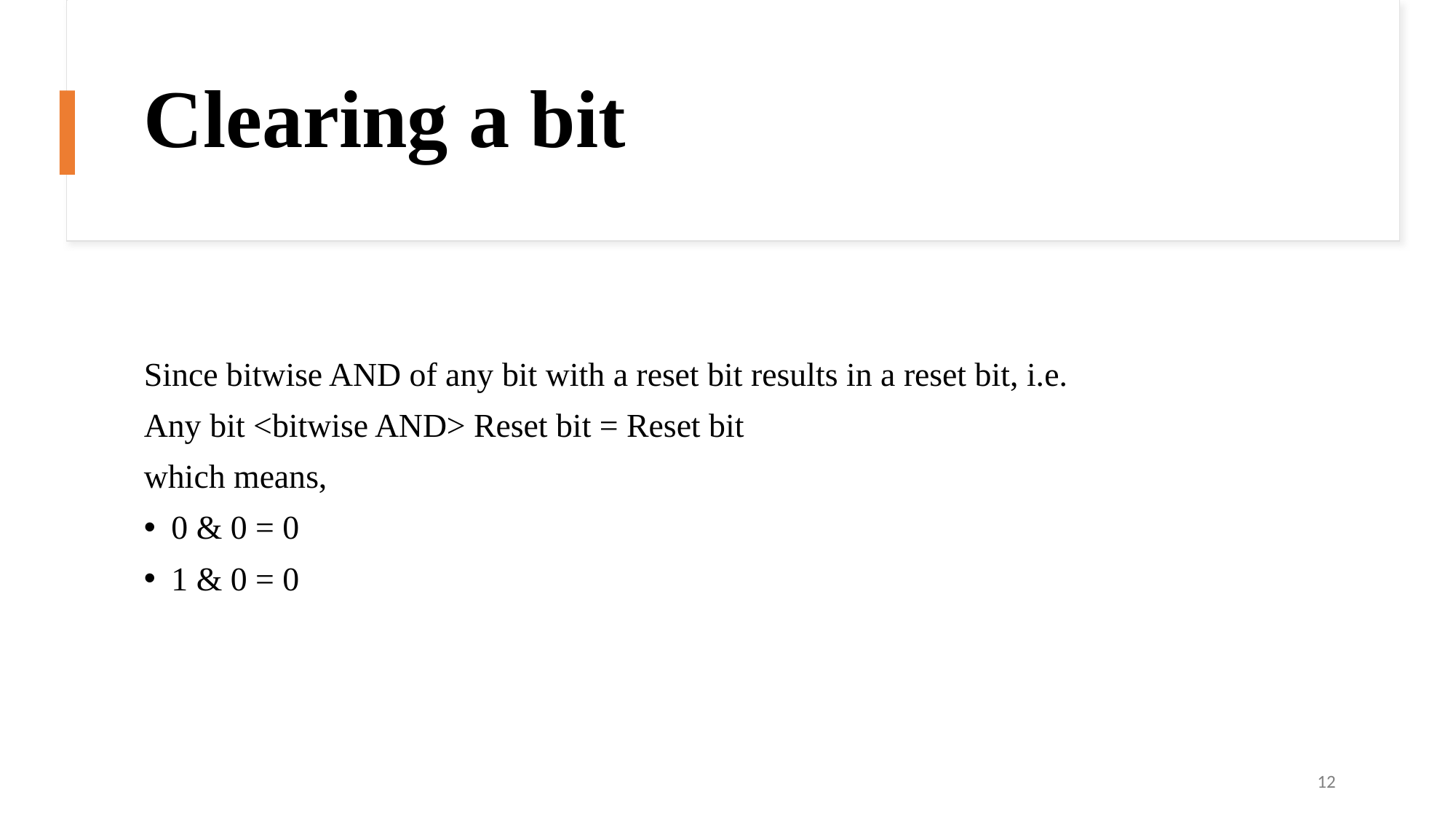

# Clearing a bit

Since bitwise AND of any bit with a reset bit results in a reset bit, i.e.
Any bit <bitwise AND> Reset bit = Reset bit
which means,
0 & 0 = 0
1 & 0 = 0
12